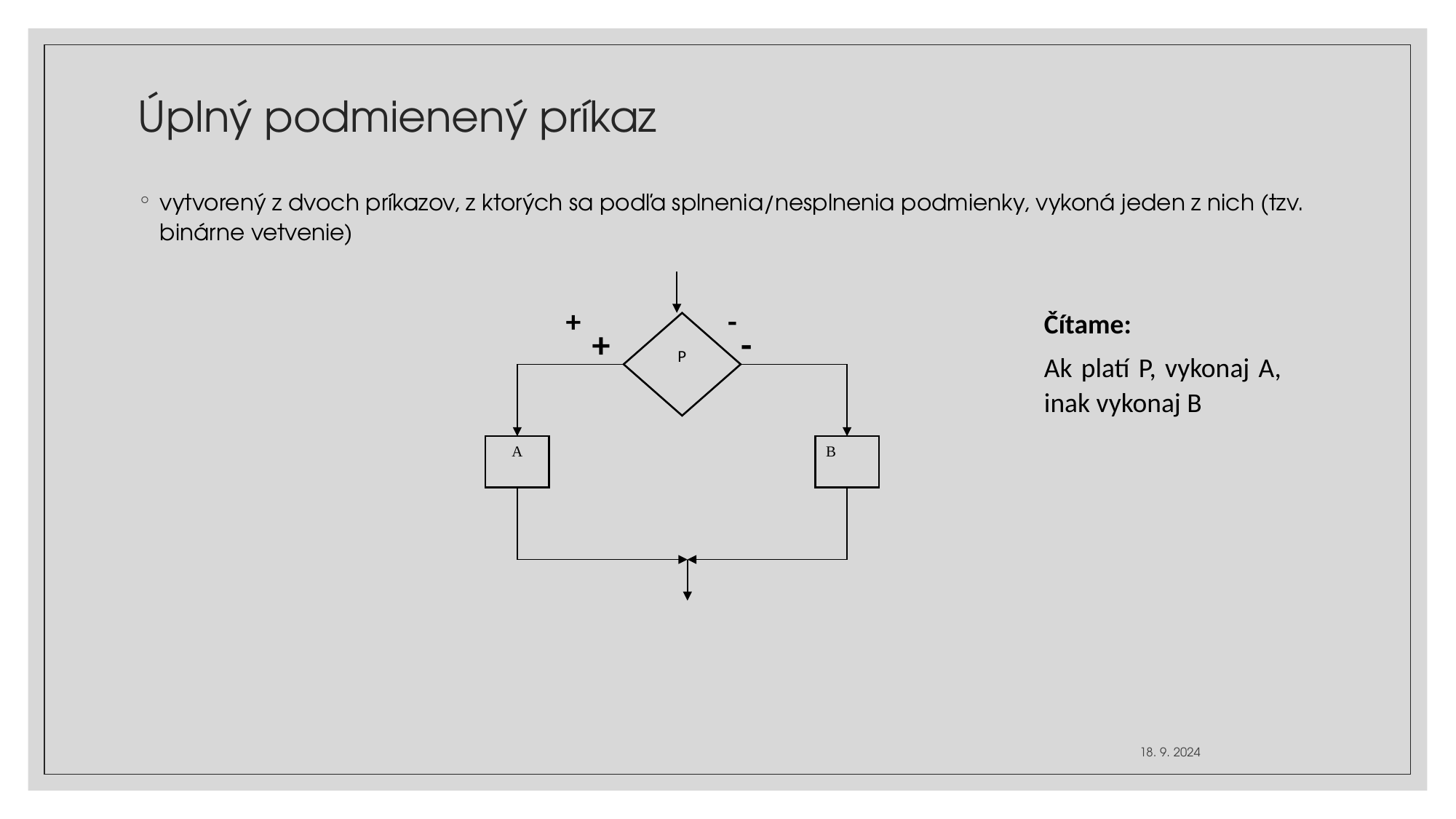

# Úplný podmienený príkaz
vytvorený z dvoch príkazov, z ktorých sa podľa splnenia/nesplnenia podmienky, vykoná jeden z nich (tzv. binárne vetvenie)
+
P
-
A
B
+
-
Čítame:
Ak platí P, vykonaj A, inak vykonaj B

18. 9. 2024